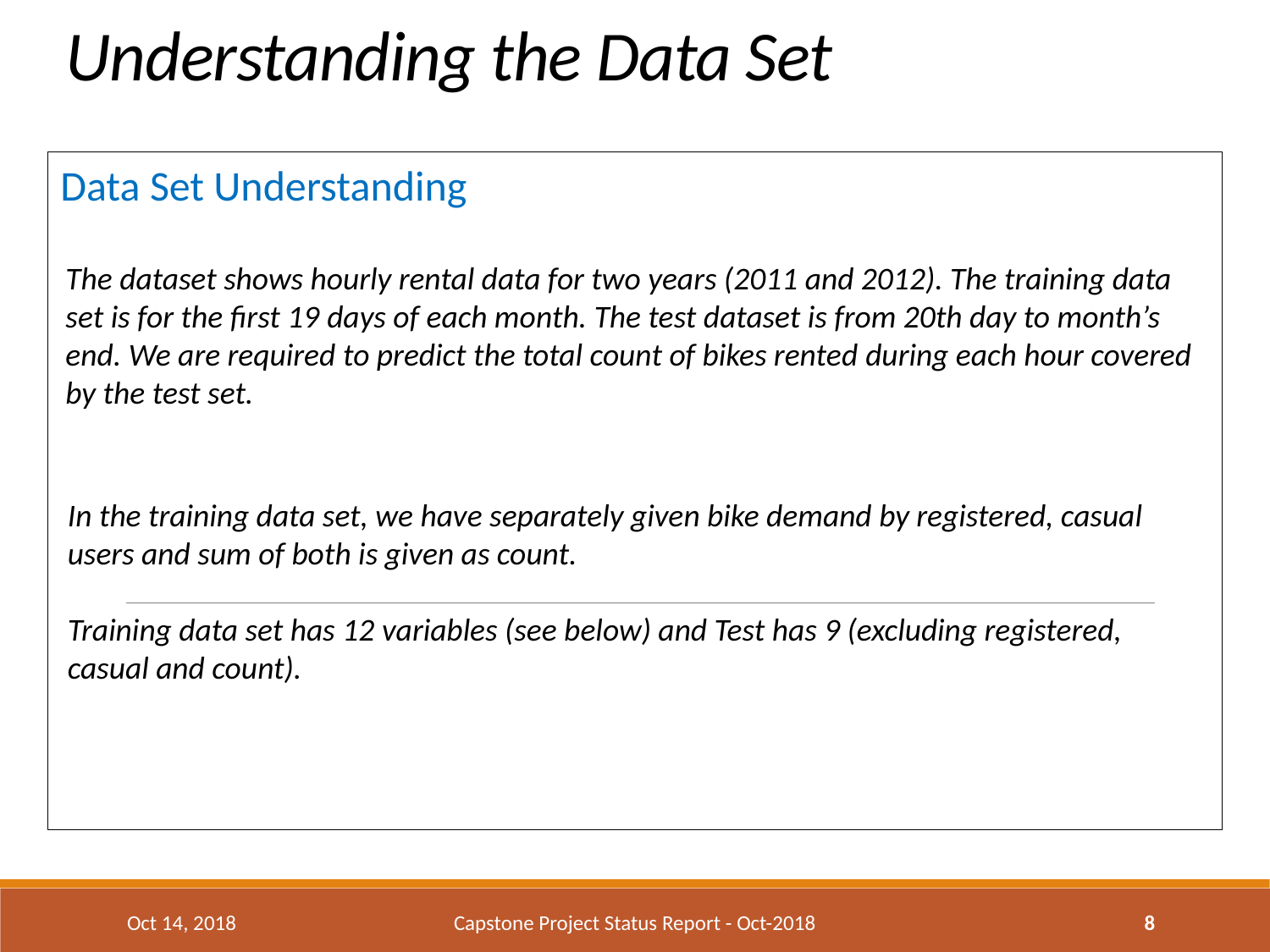

# Understanding the Data Set
Data Set Understanding

The dataset shows hourly rental data for two years (2011 and 2012). The training data set is for the first 19 days of each month. The test dataset is from 20th day to month’s end. We are required to predict the total count of bikes rented during each hour covered by the test set.
In the training data set, we have separately given bike demand by registered, casual users and sum of both is given as count.

Training data set has 12 variables (see below) and Test has 9 (excluding registered, casual and count).
Oct 14, 2018
Capstone Project Status Report - Oct-2018
8